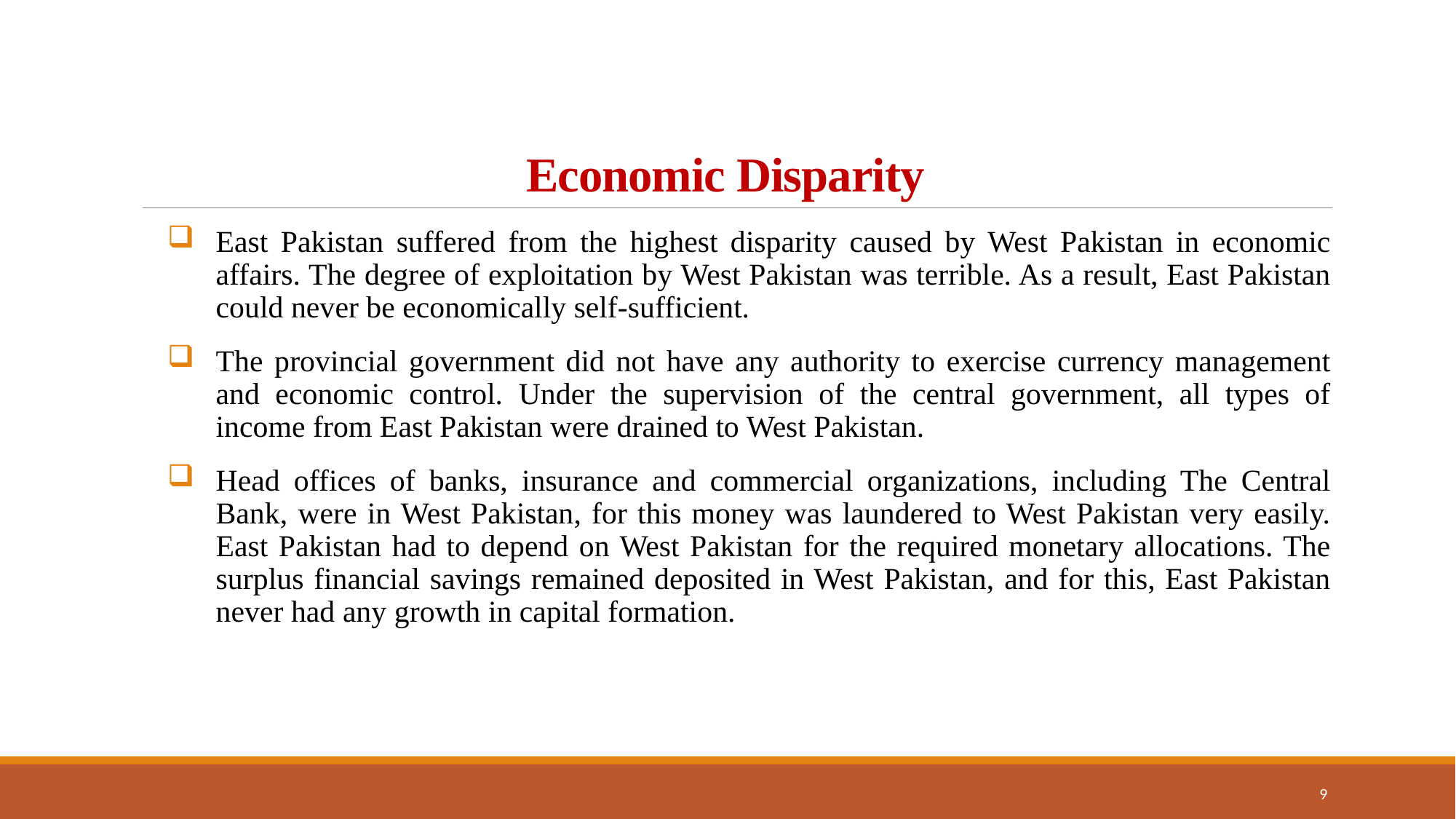

# Economic Disparity
East Pakistan suffered from the highest disparity caused by West Pakistan in economic affairs. The degree of exploitation by West Pakistan was terrible. As a result, East Pakistan could never be economically self-sufficient.
The provincial government did not have any authority to exercise currency management and economic control. Under the supervision of the central government, all types of income from East Pakistan were drained to West Pakistan.
Head offices of banks, insurance and commercial organizations, including The Central Bank, were in West Pakistan, for this money was laundered to West Pakistan very easily. East Pakistan had to depend on West Pakistan for the required monetary allocations. The surplus financial savings remained deposited in West Pakistan, and for this, East Pakistan never had any growth in capital formation.

9